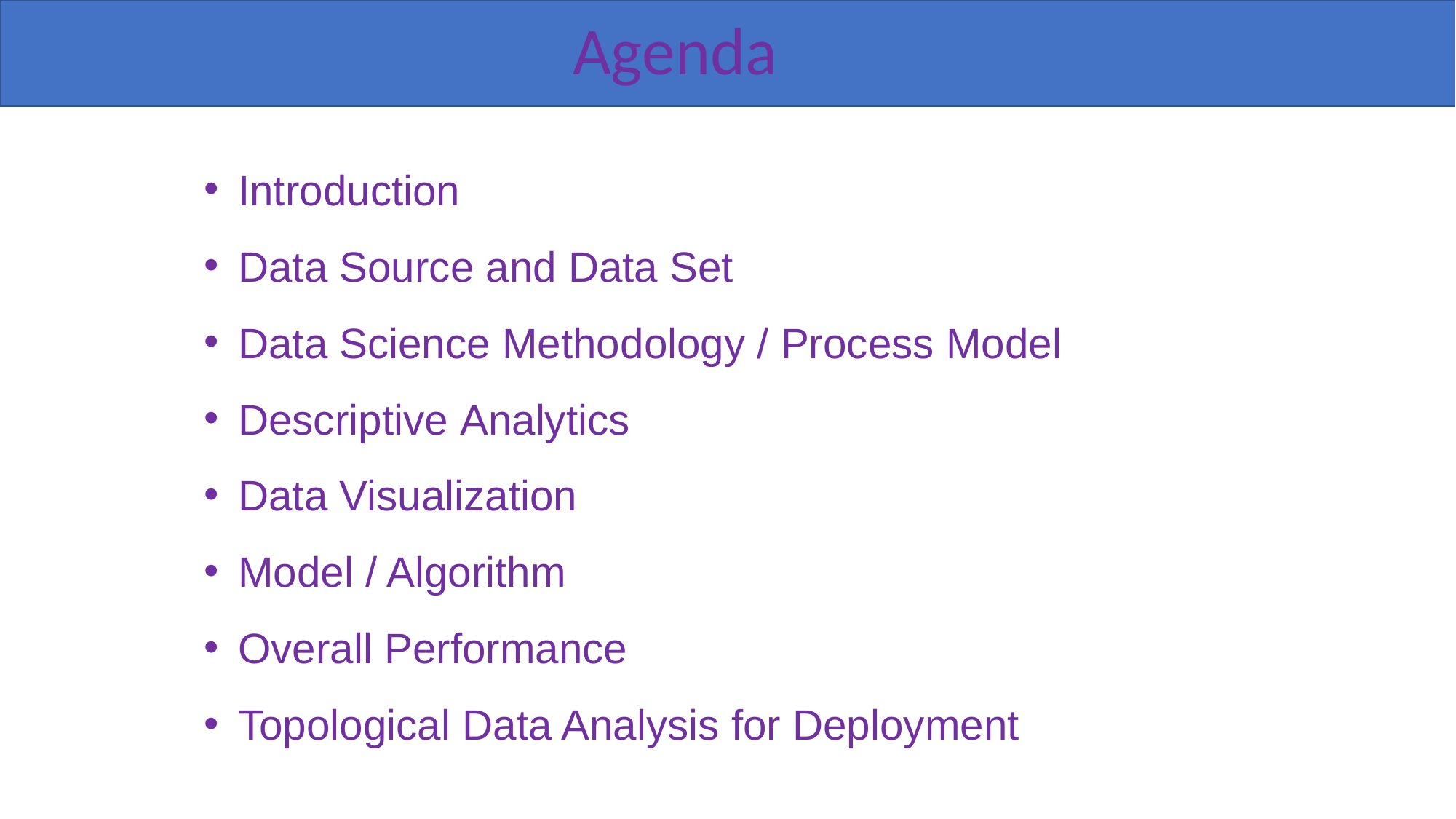

# Agenda
Introduction
Data Source and Data Set
Data Science Methodology / Process Model
Descriptive Analytics
Data Visualization
Model / Algorithm
Overall Performance
Topological Data Analysis for Deployment